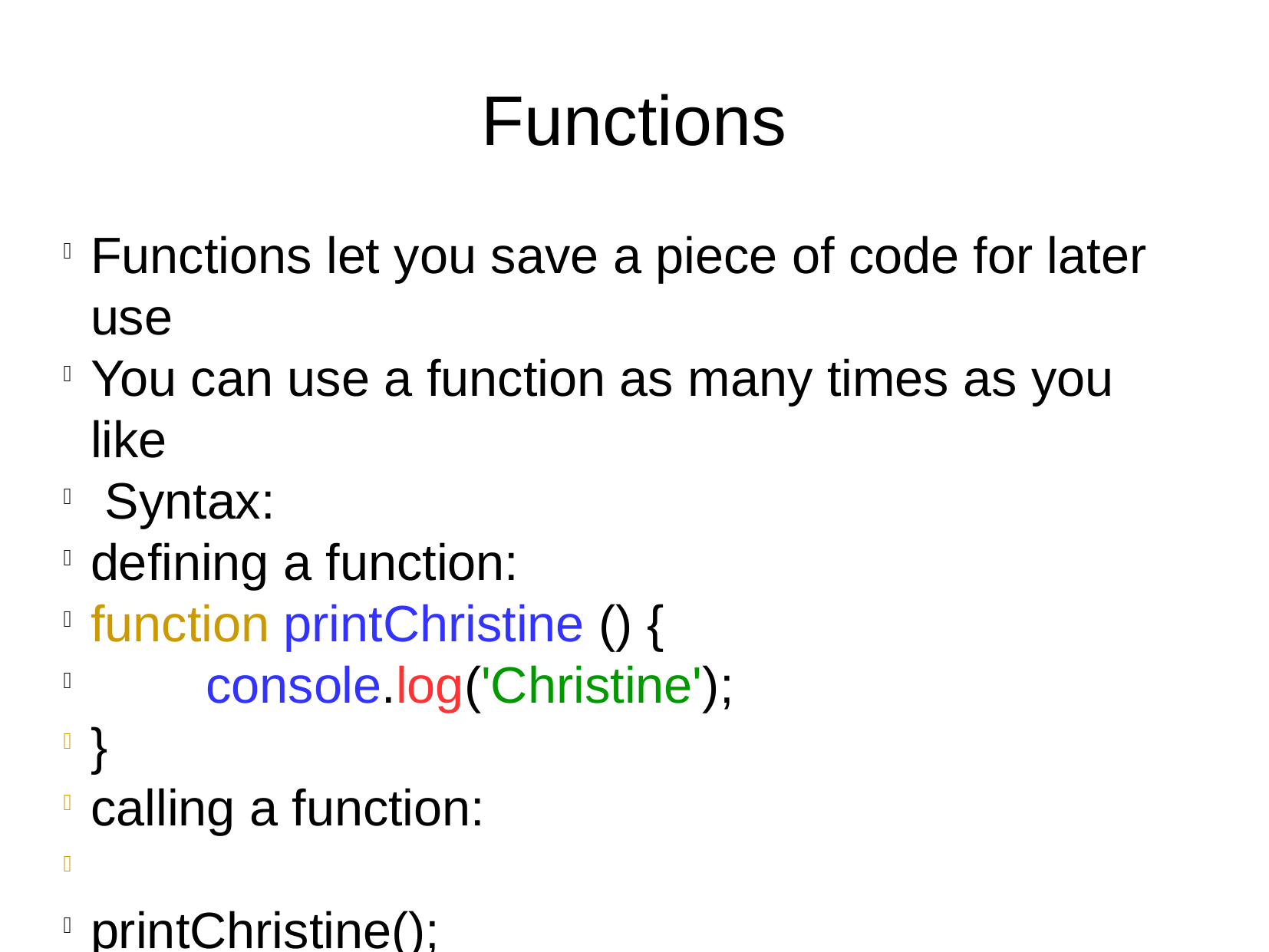

Functions
Functions let you save a piece of code for later use
You can use a function as many times as you like
 Syntax:
defining a function:
function printChristine () {
	console.log('Christine');
}
calling a function:

printChristine();